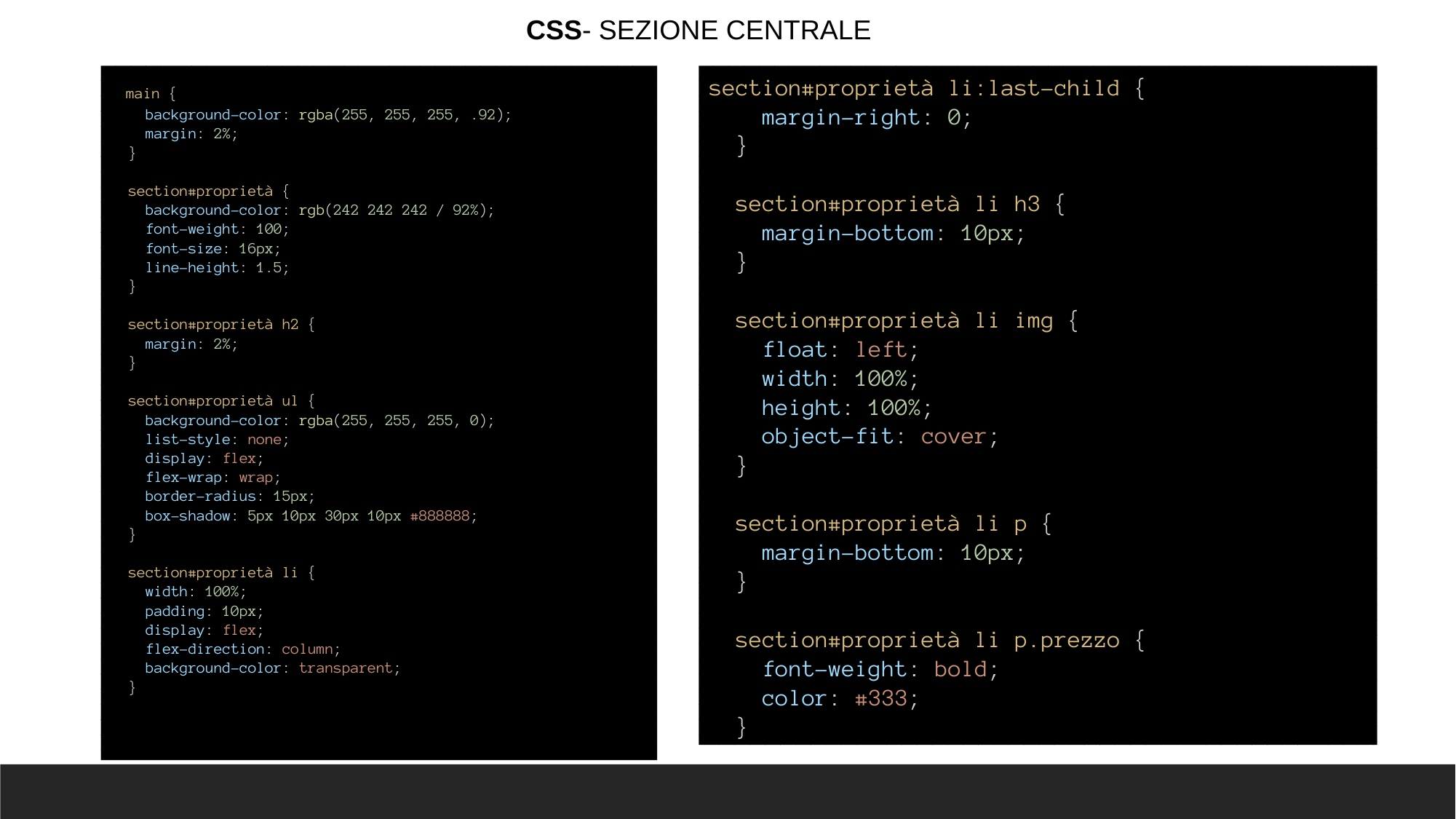

CSS- SEZIONE CENTRALE
 main {
    background-color: rgba(255, 255, 255, .92);
    margin: 2%;
  }

  section#proprietà {
    background-color: rgb(242 242 242 / 92%);
    font-weight: 100;
    font-size: 16px;
    line-height: 1.5;
  }
  section#proprietà h2 {
    margin: 2%;
  }

  section#proprietà ul {
    background-color: rgba(255, 255, 255, 0);
    list-style: none;
    display: flex;
    flex-wrap: wrap;
    border-radius: 15px;
    box-shadow: 5px 10px 30px 10px #888888;
  }

  section#proprietà li {
    width: 100%;
    padding: 10px;
    display: flex;
    flex-direction: column;
    background-color: transparent;
  }

section#proprietà li:last-child {
    margin-right: 0;
  }

  section#proprietà li h3 {
    margin-bottom: 10px;
  }

  section#proprietà li img {
    float: left;
    width: 100%;
    height: 100%;
    object-fit: cover;
  }

  section#proprietà li p {
    margin-bottom: 10px;
  }

  section#proprietà li p.prezzo {
    font-weight: bold;
    color: #333;
  }